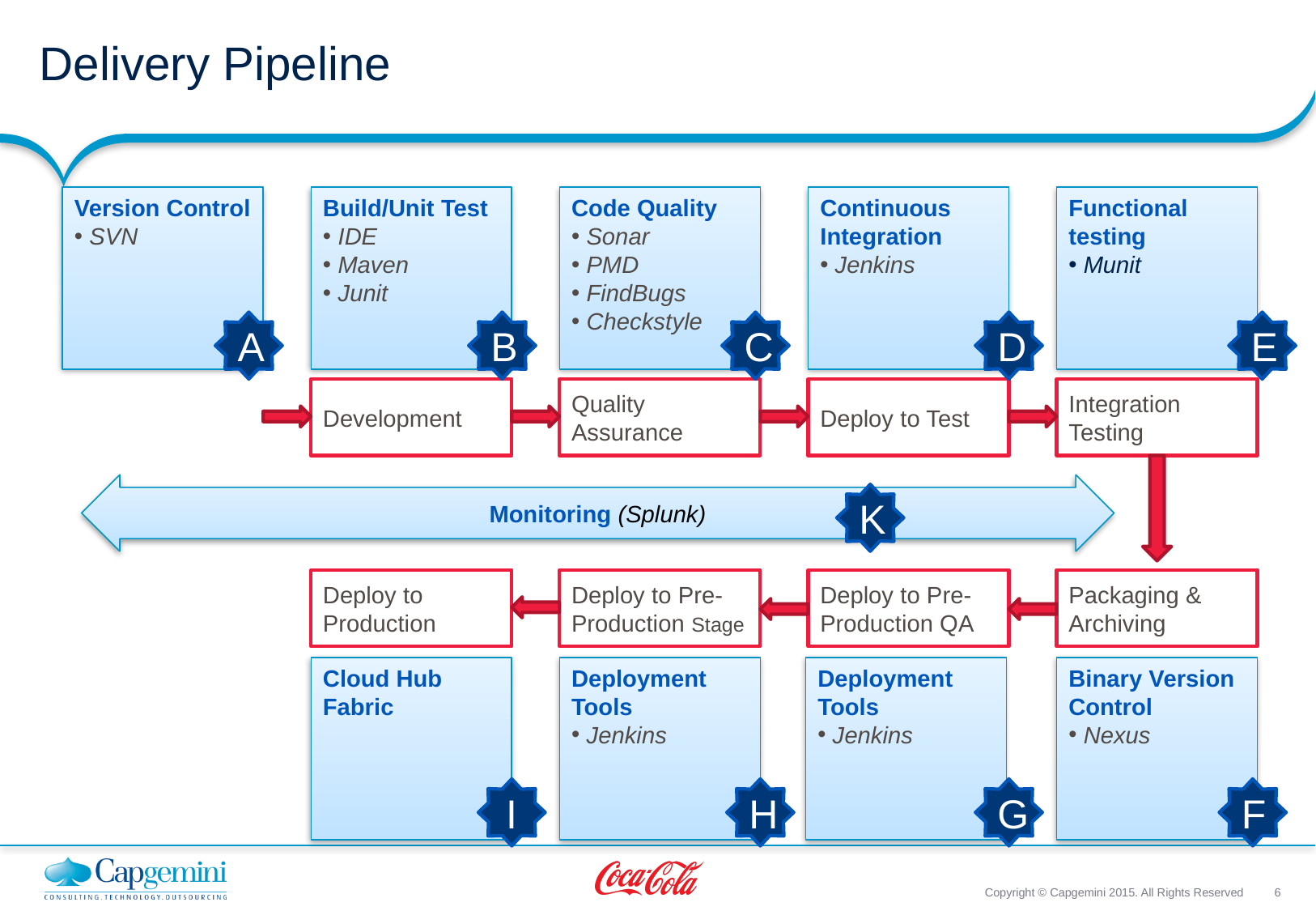

Delivery Pipeline
Version Control
 SVN
Build/Unit Test
 IDE
 Maven
 Junit

Code Quality
 Sonar
 PMD
 FindBugs
 Checkstyle
Continuous Integration
 Jenkins

Functional testing
 Munit

A
B
C
D
E
Development
Quality Assurance
Deploy to Test
Integration Testing

Monitoring (Splunk)
K
Deploy to Production
Deploy to Pre-Production Stage
Deploy to Pre-Production QA
Packaging & Archiving

Cloud Hub Fabric

Deployment Tools
 Jenkins
Deployment Tools
 Jenkins

Binary Version Control
 Nexus

I
H
G
F